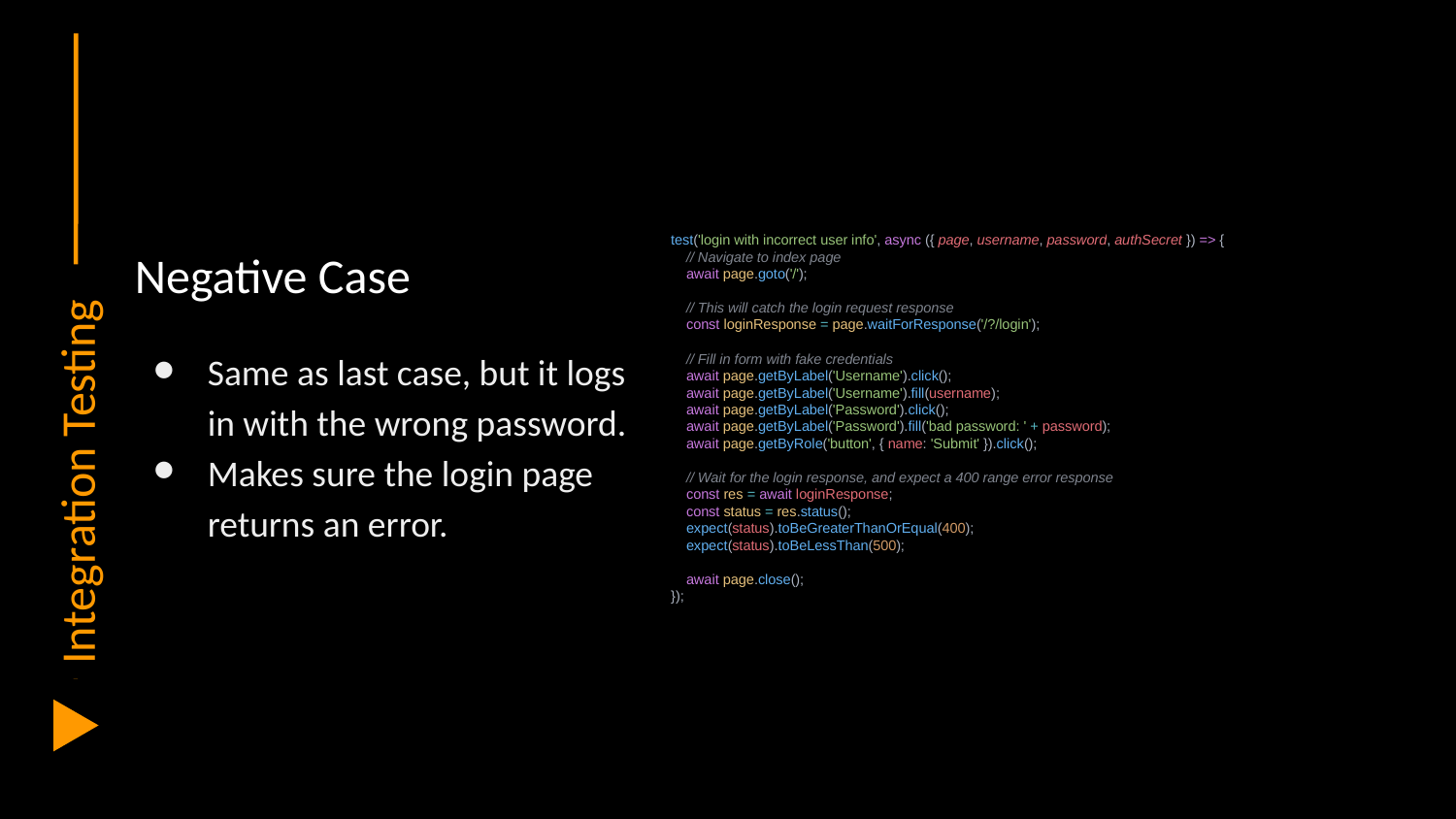

Integration Testing

test('login with incorrect user info', async ({ page, username, password, authSecret }) => {
    // Navigate to index page
    await page.goto('/');

    // This will catch the login request response
    const loginResponse = page.waitForResponse('/?/login');

    // Fill in form with fake credentials
    await page.getByLabel('Username').click();
    await page.getByLabel('Username').fill(username);
    await page.getByLabel('Password').click();
    await page.getByLabel('Password').fill('bad password: ' + password);
    await page.getByRole('button', { name: 'Submit' }).click();

    // Wait for the login response, and expect a 400 range error response
    const res = await loginResponse;
    const status = res.status();
    expect(status).toBeGreaterThanOrEqual(400);
    expect(status).toBeLessThan(500);

    await page.close();
});
# Negative Case
Same as last case, but it logs in with the wrong password.
Makes sure the login page returns an error.